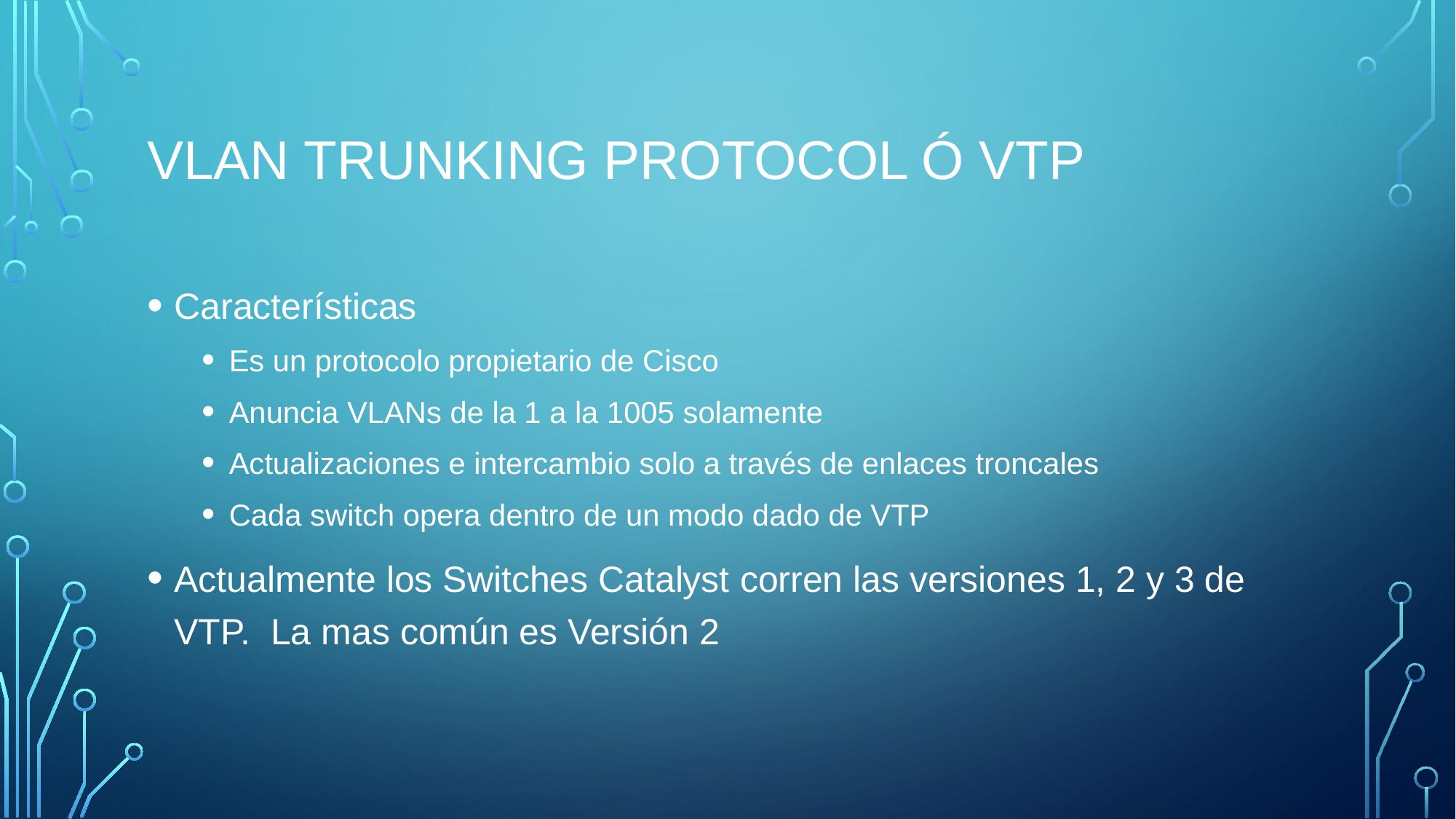

# VLAN Trunking Protocol ó VTP
Características
Es un protocolo propietario de Cisco
Anuncia VLANs de la 1 a la 1005 solamente
Actualizaciones e intercambio solo a través de enlaces troncales
Cada switch opera dentro de un modo dado de VTP
Actualmente los Switches Catalyst corren las versiones 1, 2 y 3 de VTP.  La mas común es Versión 2